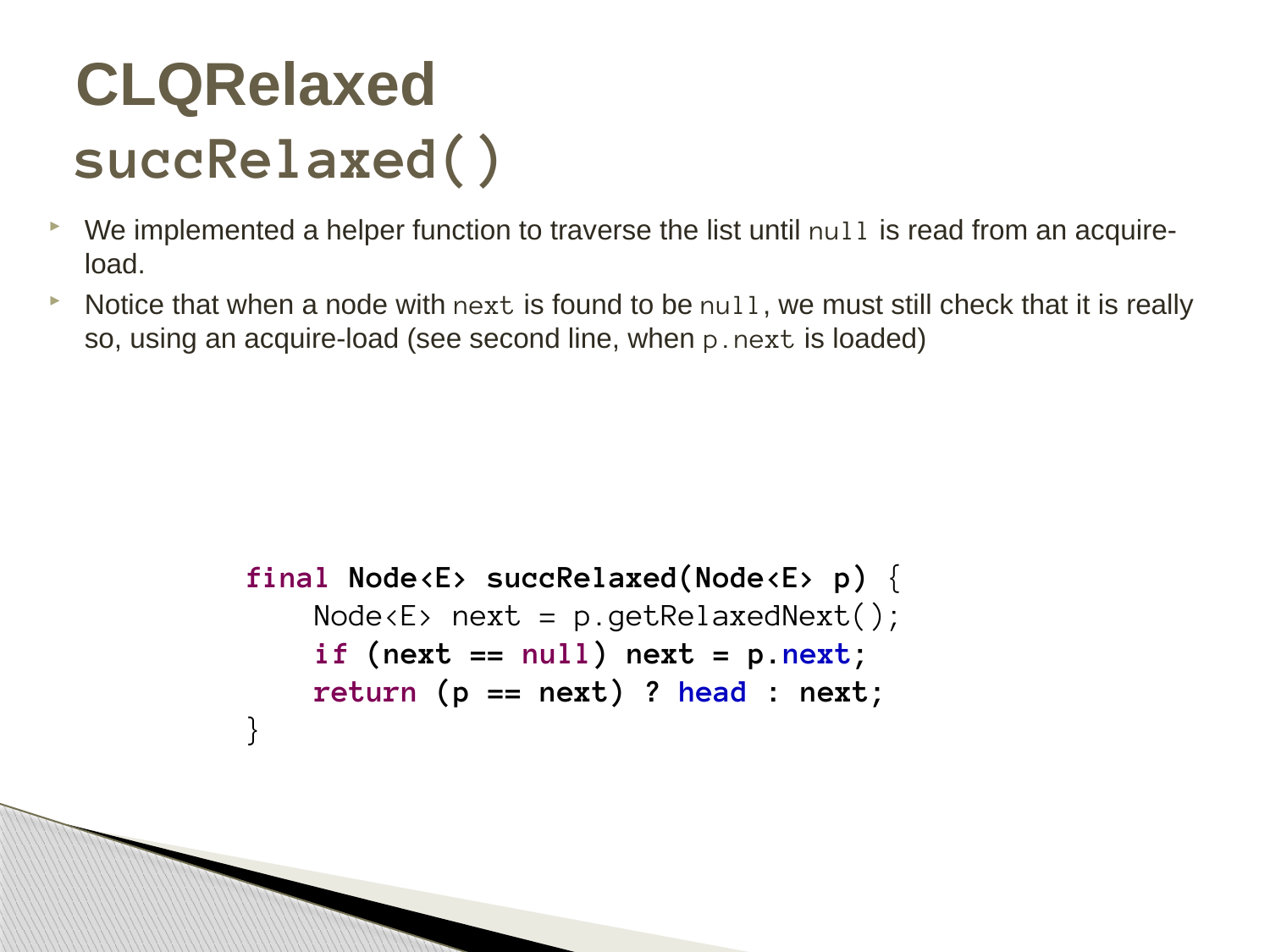

# CLQRelaxed succRelaxed()
We implemented a helper function to traverse the list until null is read from an acquire-load.
Notice that when a node with next is found to be null, we must still check that it is really so, using an acquire-load (see second line, when p.next is loaded)

final Node<E> succRelaxed(Node<E> p) {
    Node<E> next = p.getRelaxedNext();
    if (next == null) next = p.next;
    return (p == next) ? head : next;
}